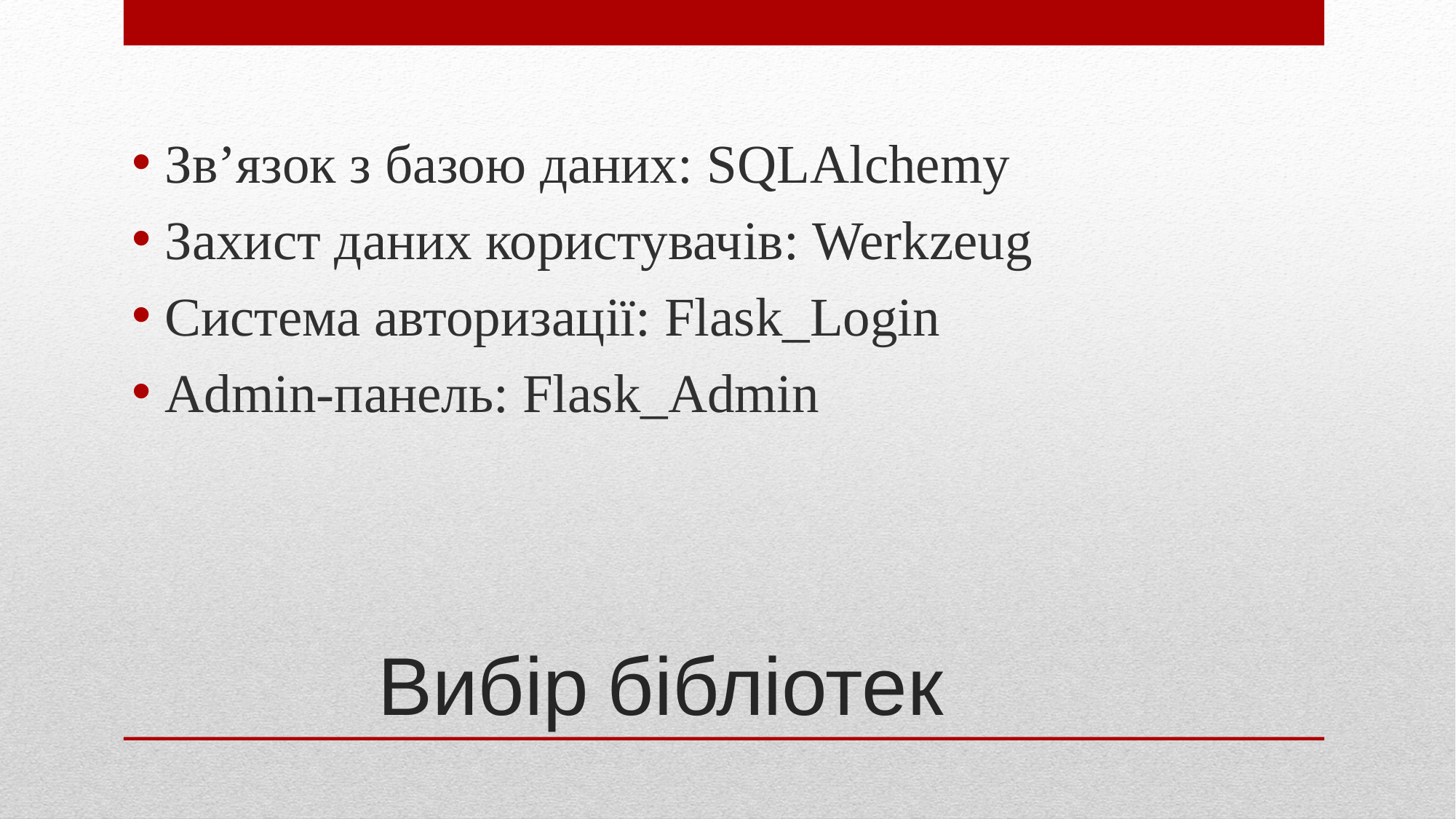

Зв’язок з базою даних: SQLAlchemy
Захист даних користувачів: Werkzeug
Система авторизації: Flask_Login
Admin-панель: Flask_Admin

# Вибір бібліотек